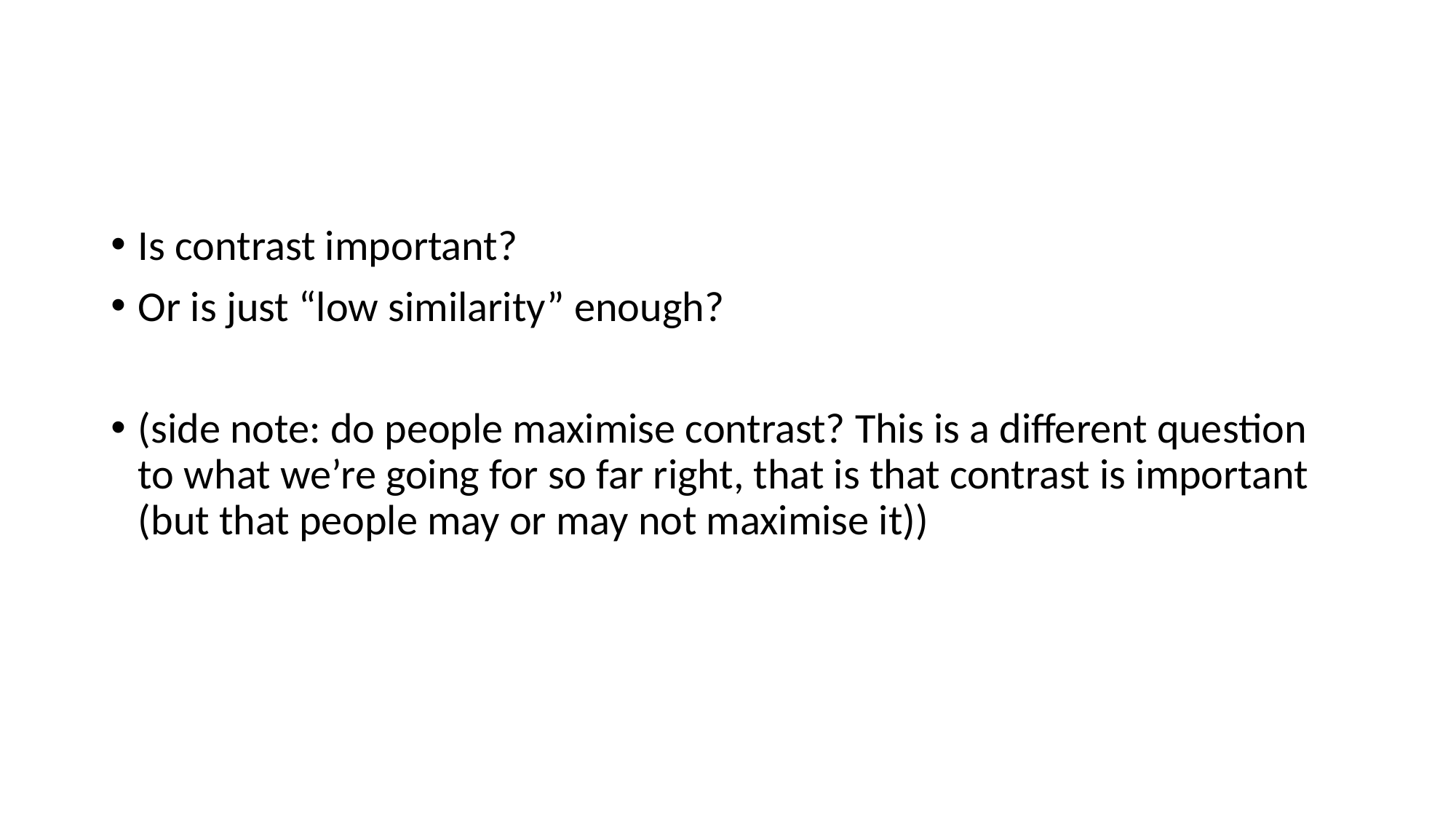

#
Is contrast important?
Or is just “low similarity” enough?

(side note: do people maximise contrast? This is a different question to what we’re going for so far right, that is that contrast is important (but that people may or may not maximise it))